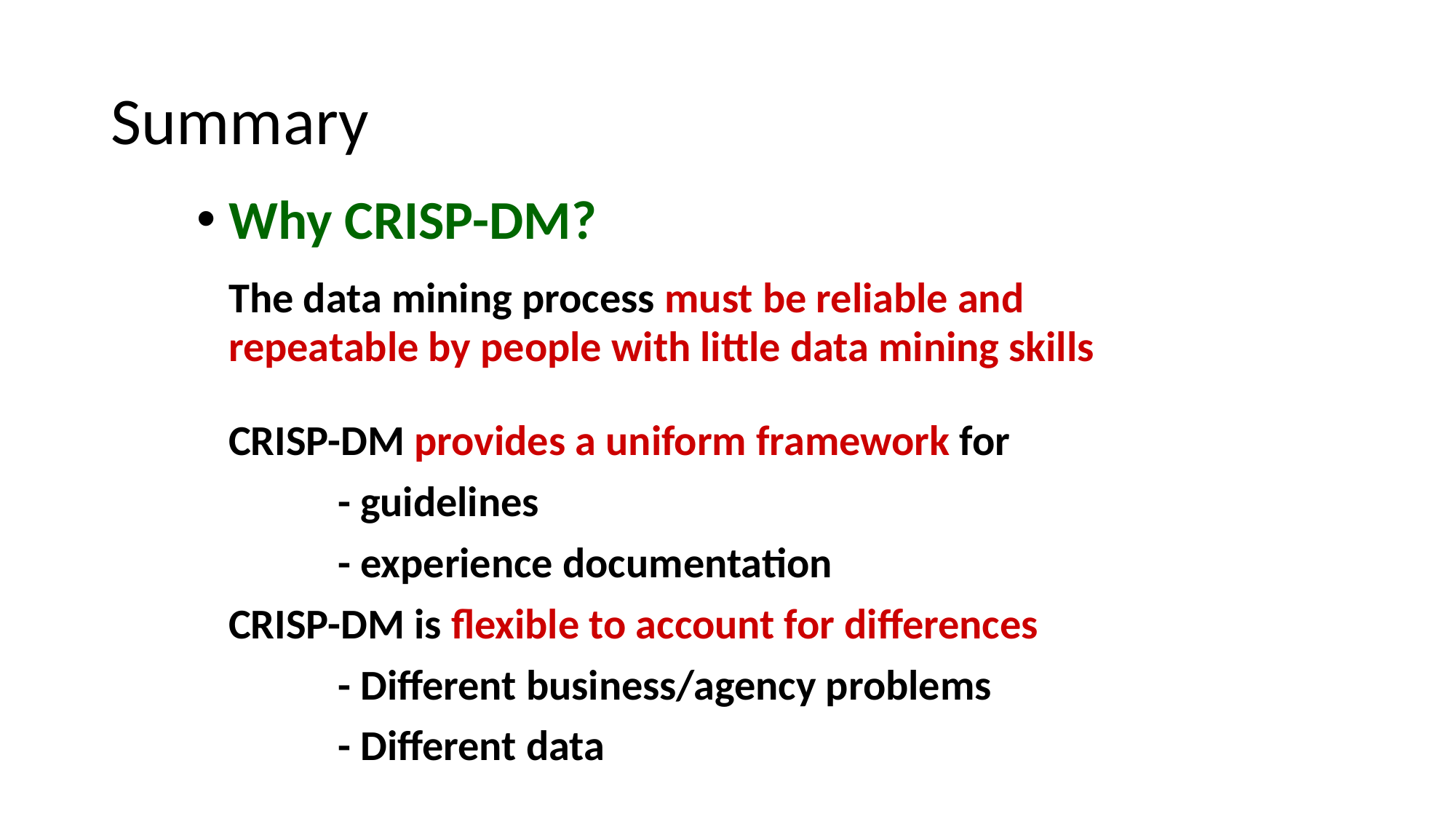

# Summary
Why CRISP-DM?
	The data mining process must be reliable and repeatable by people with little data mining skills

	CRISP-DM provides a uniform framework for
 		- guidelines
 		- experience documentation
	CRISP-DM is flexible to account for differences
		- Different business/agency problems
		- Different data